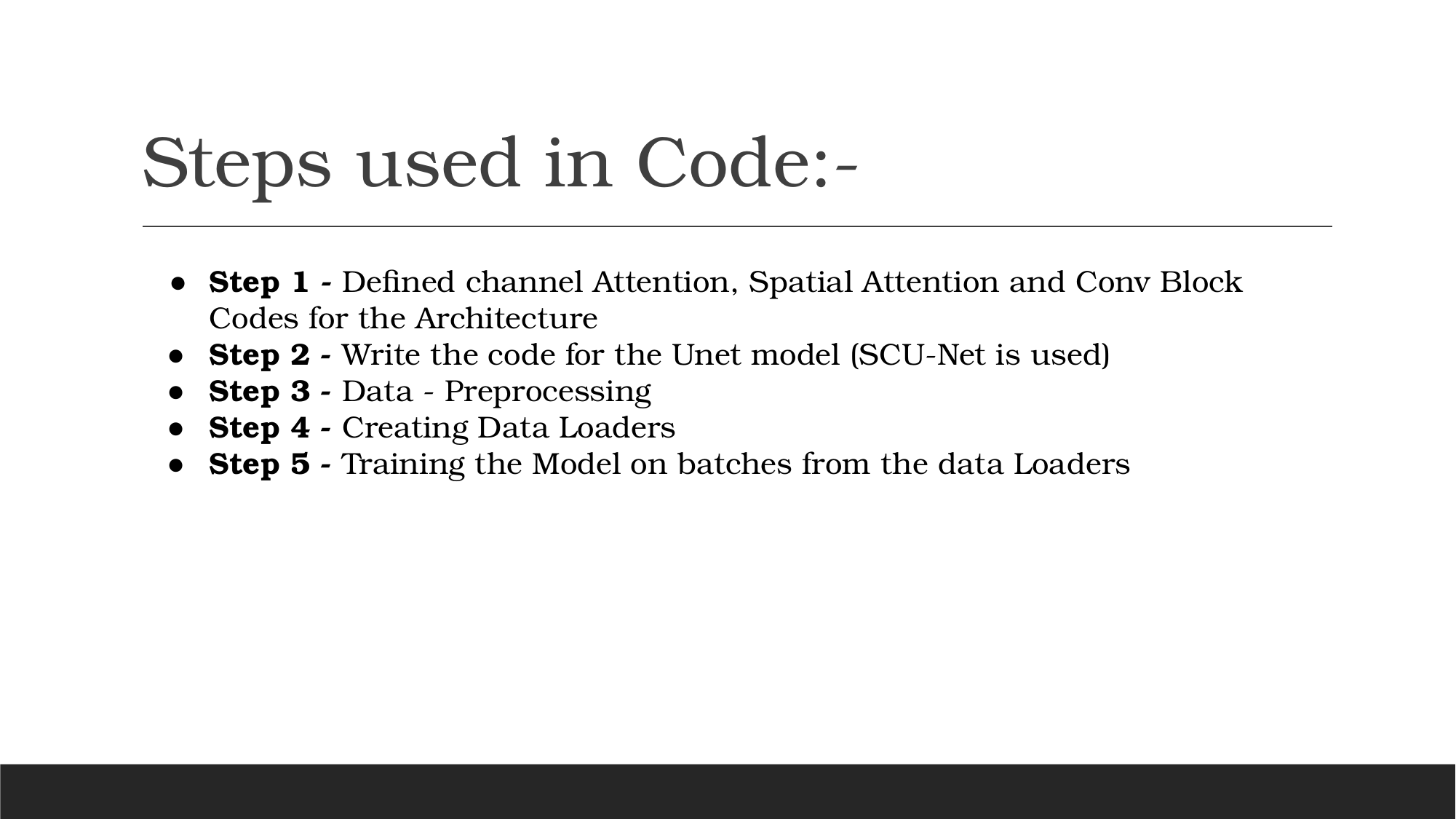

# Steps used in Code:-
Step 1 - Defined channel Attention, Spatial Attention and Conv Block Codes for the Architecture
Step 2 - Write the code for the Unet model (SCU-Net is used)
Step 3 - Data - Preprocessing
Step 4 - Creating Data Loaders
Step 5 - Training the Model on batches from the data Loaders